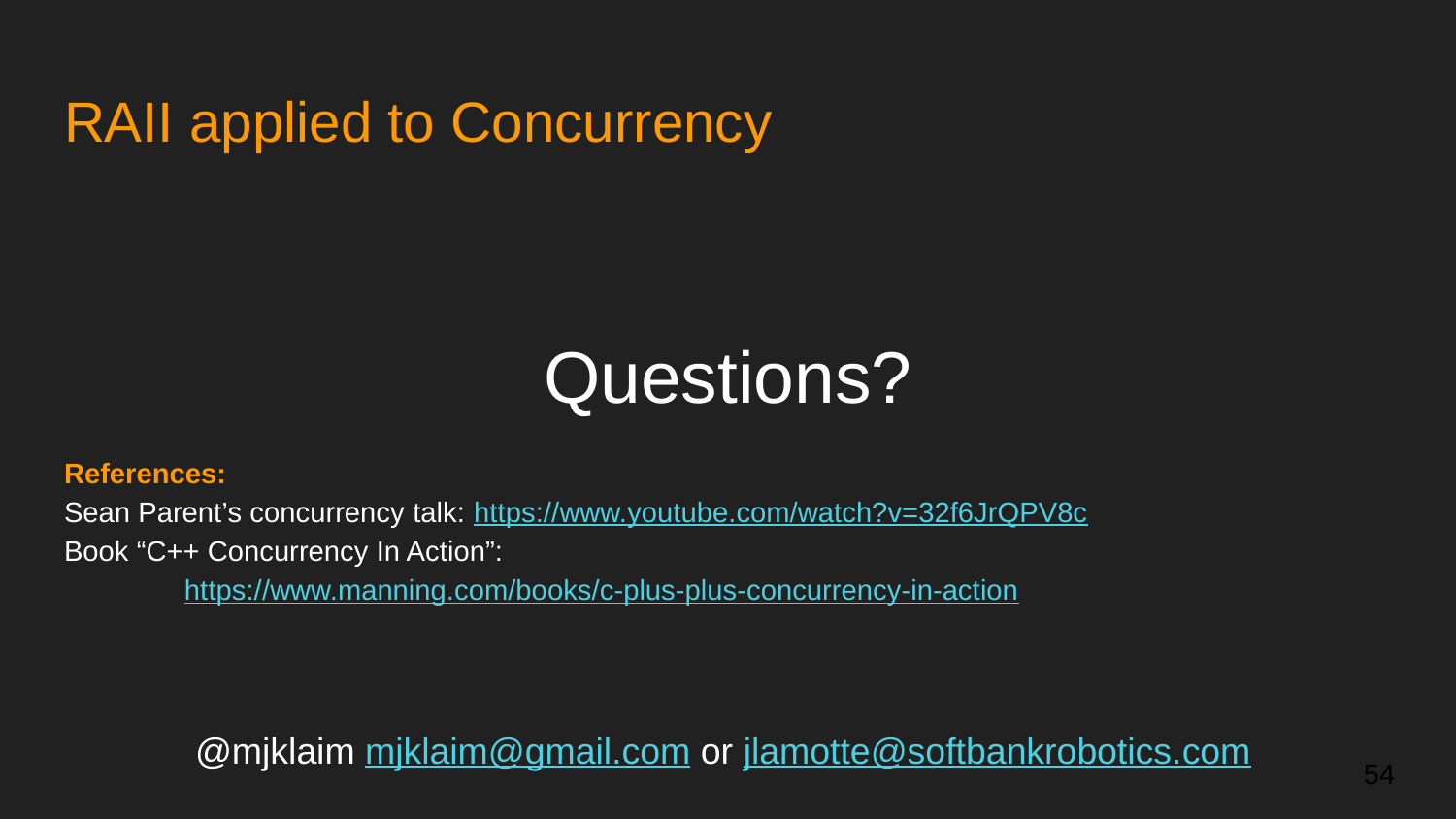

# RAII applied to Concurrency

Questions?
References:
Sean Parent’s concurrency talk: https://www.youtube.com/watch?v=32f6JrQPV8c
Book “C++ Concurrency In Action”:
               https://www.manning.com/books/c-plus-plus-concurrency-in-action

@mjklaim mjklaim@gmail.com or jlamotte@softbankrobotics.com

54